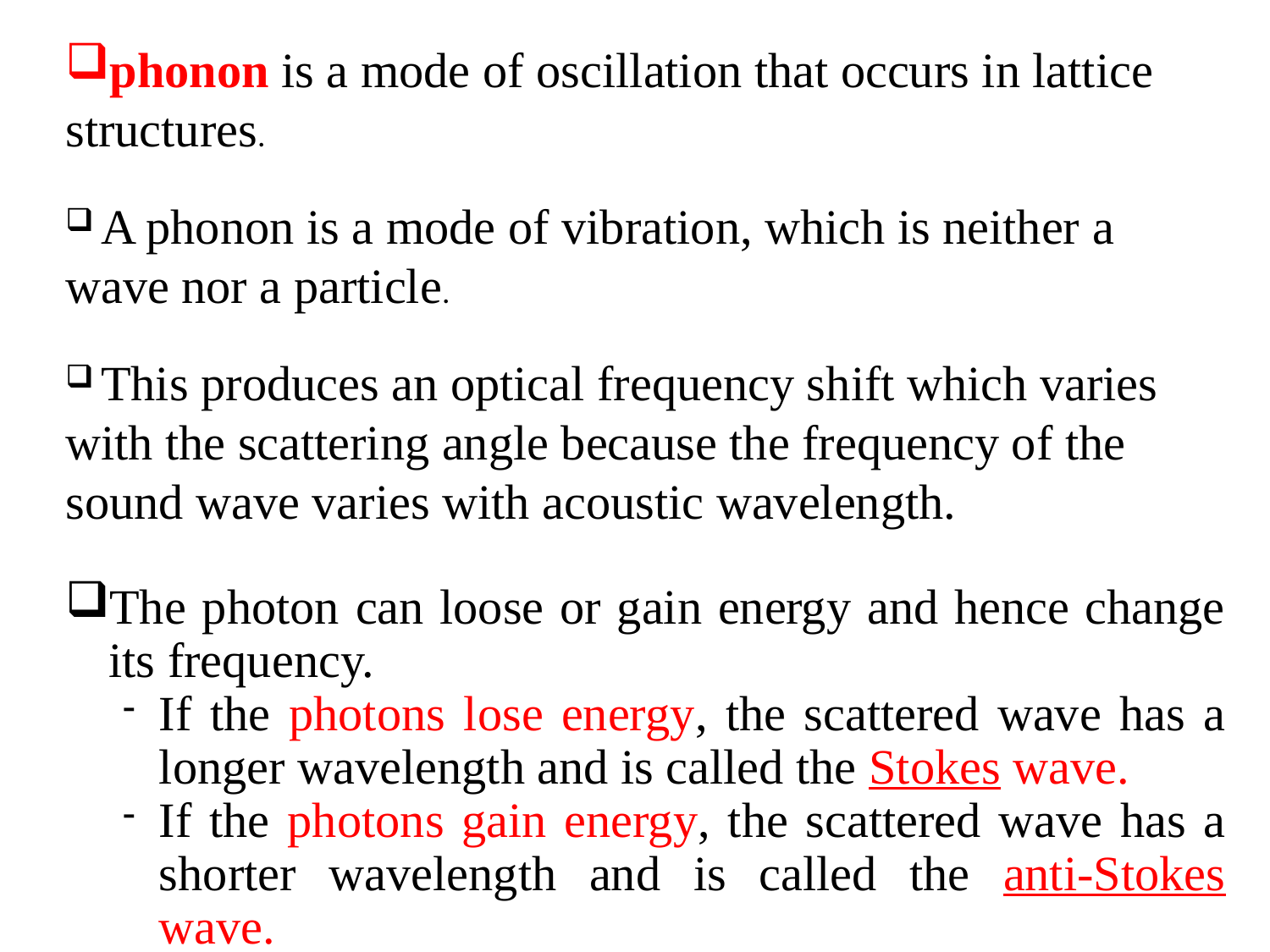

phonon is a mode of oscillation that occurs in lattice structures.

 A phonon is a mode of vibration, which is neither a wave nor a particle.

 This produces an optical frequency shift which varies with the scattering angle because the frequency of the sound wave varies with acoustic wavelength.

The photon can loose or gain energy and hence change its frequency.
If the photons lose energy, the scattered wave has a longer wavelength and is called the Stokes wave.
If the photons gain energy, the scattered wave has a shorter wavelength and is called the anti-Stokes wave.